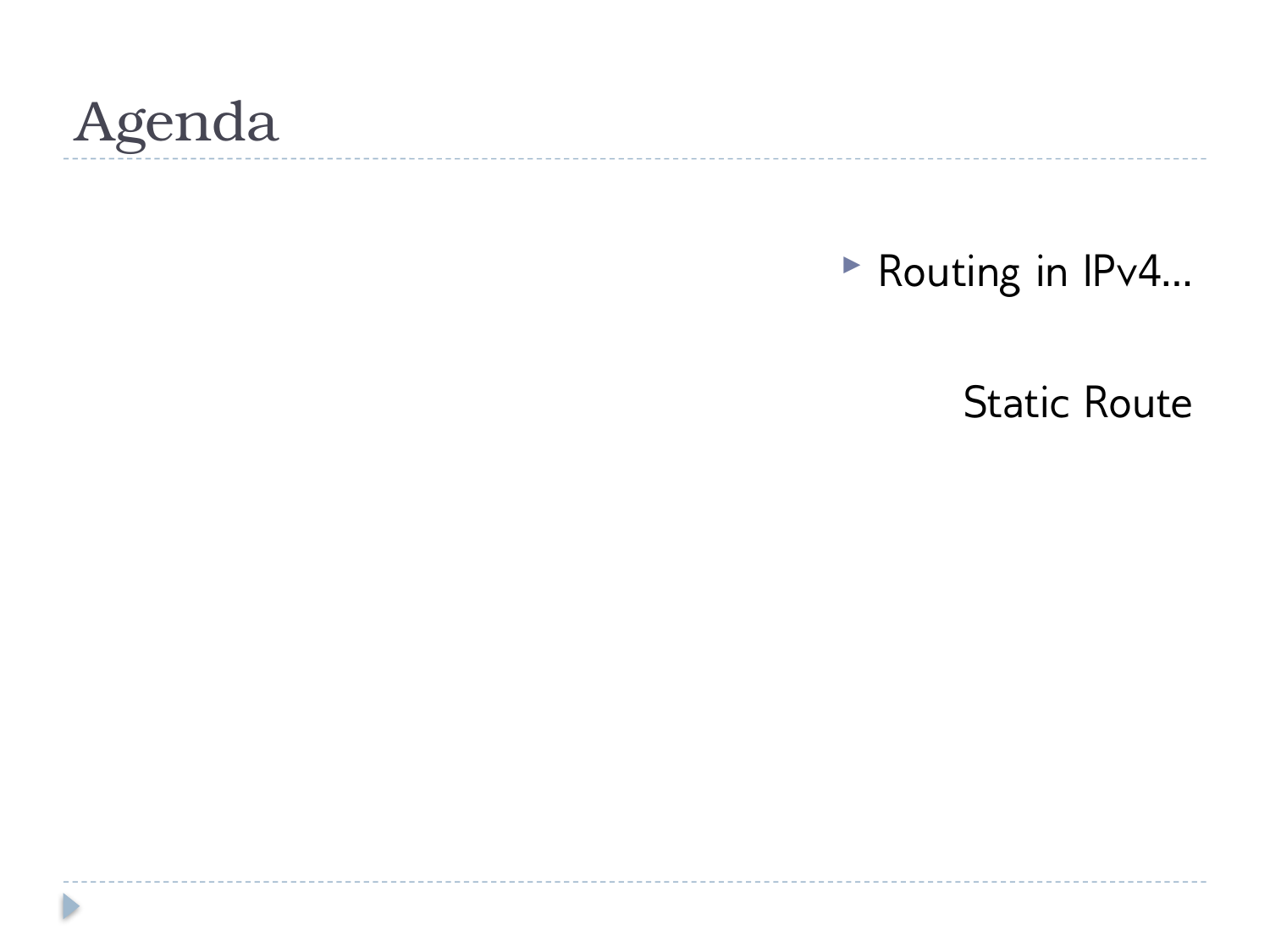

# Agenda

Routing in IPv4…

Static Route